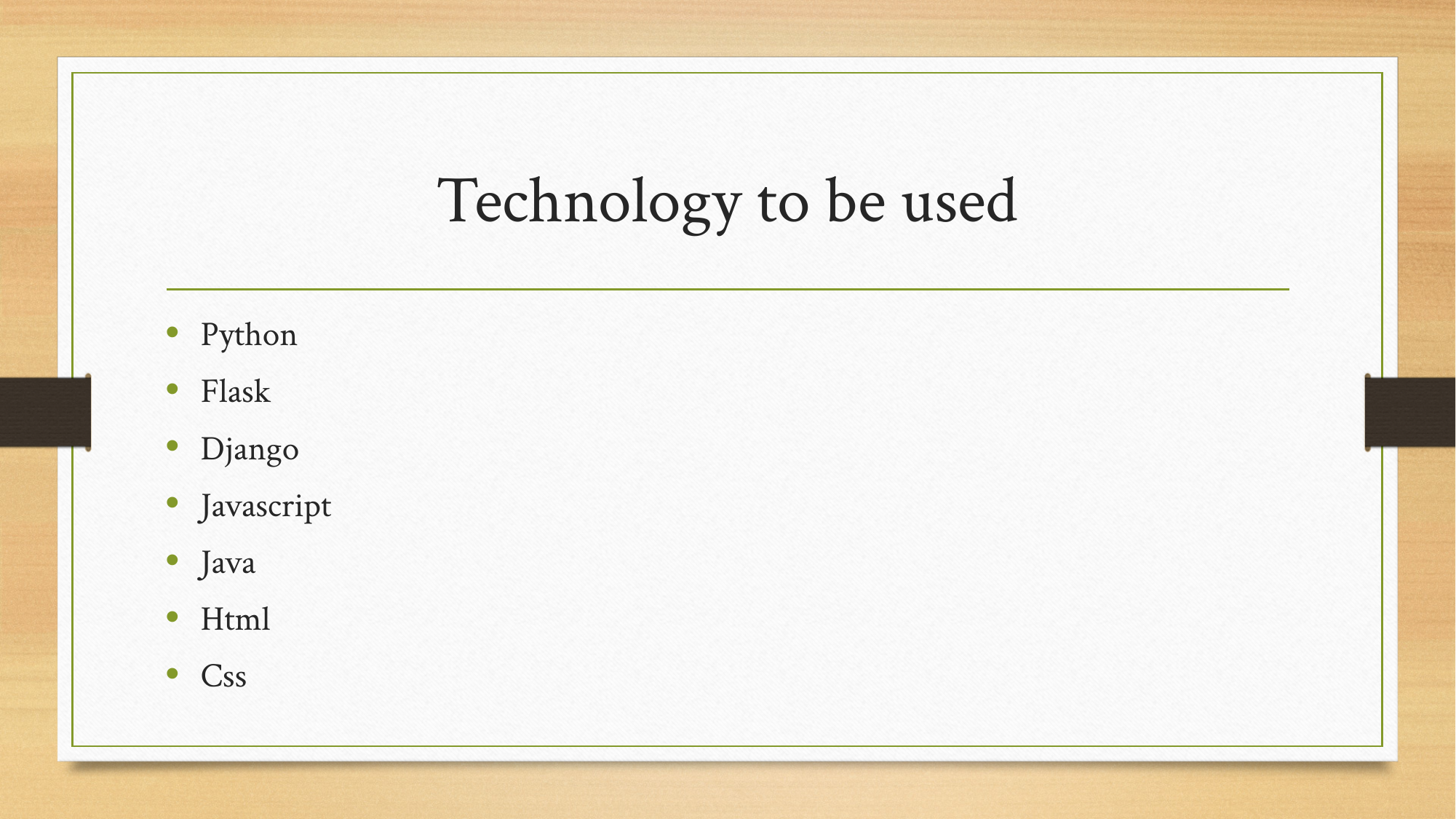

# Technology to be used
Python
Flask
Django
Javascript
Java
Html
Css